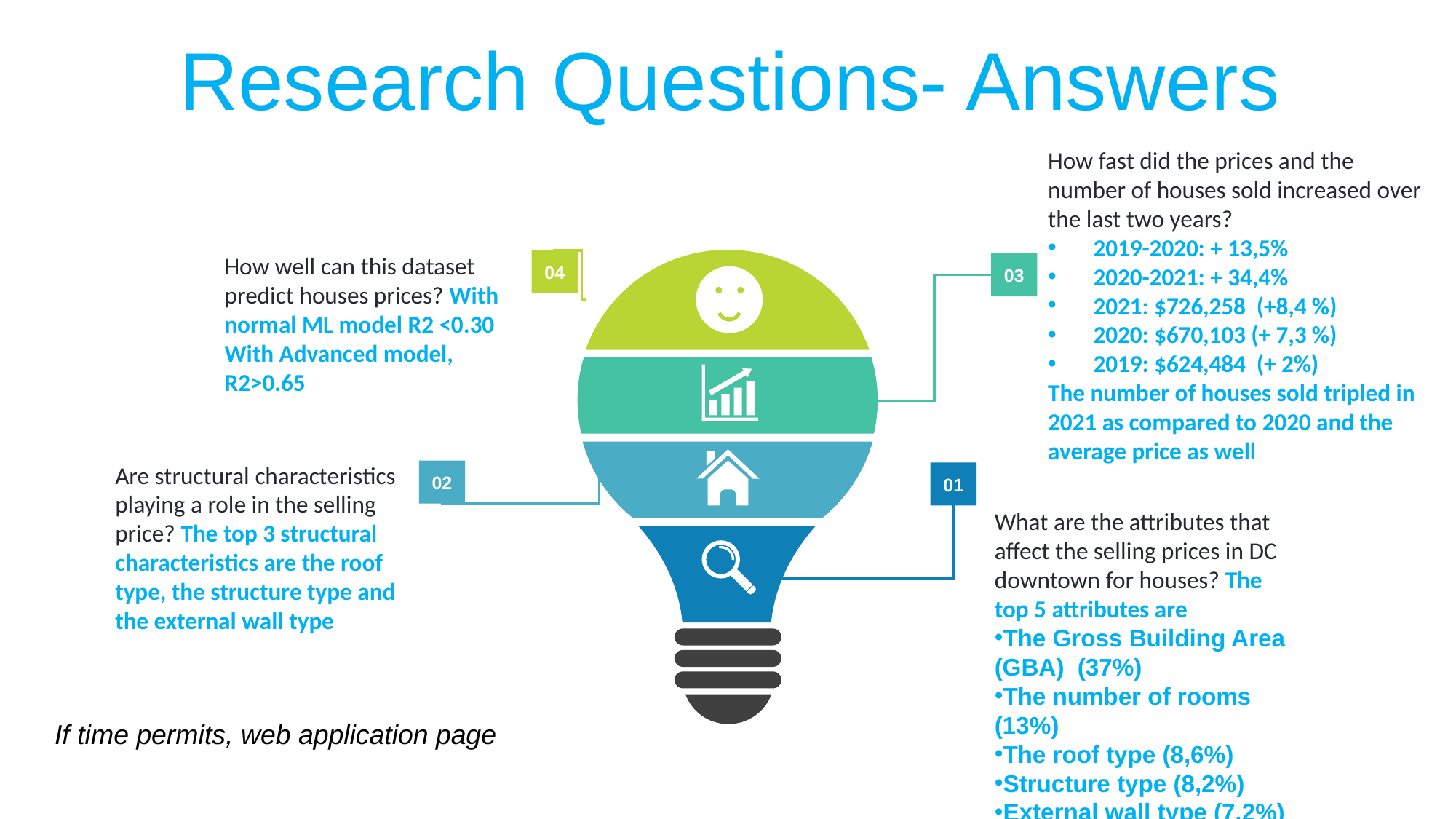

Research Questions- Answers
How fast did the prices and the number of houses sold increased over the last two years?
2019-2020: + 13,5%
2020-2021: + 34,4%
2021: $726,258  (+8,4 %)
2020: $670,103 (+ 7,3 %)
2019: $624,484  (+ 2%)
The number of houses sold tripled in 2021 as compared to 2020 and the average price as well

How well can this dataset predict houses prices? With normal ML model R2 <0.30
With Advanced model, R2>0.65

04
03

Are structural characteristics playing a role in the selling price? The top 3 structural characteristics are the roof type, the structure type and the external wall type
02
01
What are the attributes that affect the selling prices in DC downtown for houses? The top 5 attributes are
The Gross Building Area (GBA)  (37%)
The number of rooms (13%)
The roof type (8,6%)
Structure type (8,2%)
External wall type (7,2%)

If time permits, web application page